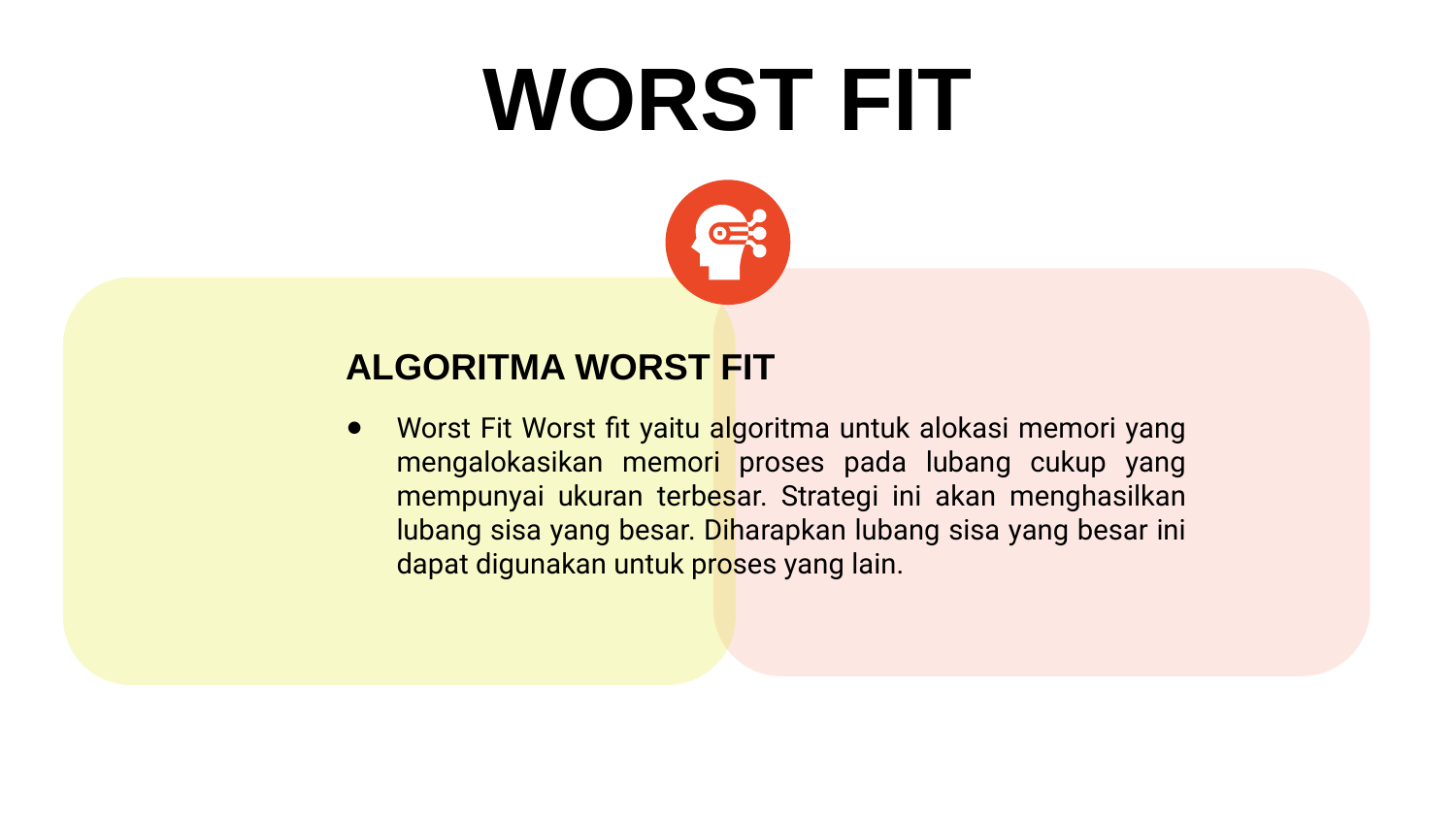

# WORST FIT

ALGORITMA WORST FIT
Worst Fit Worst fit yaitu algoritma untuk alokasi memori yang mengalokasikan memori proses pada lubang cukup yang mempunyai ukuran terbesar. Strategi ini akan menghasilkan lubang sisa yang besar. Diharapkan lubang sisa yang besar ini dapat digunakan untuk proses yang lain.